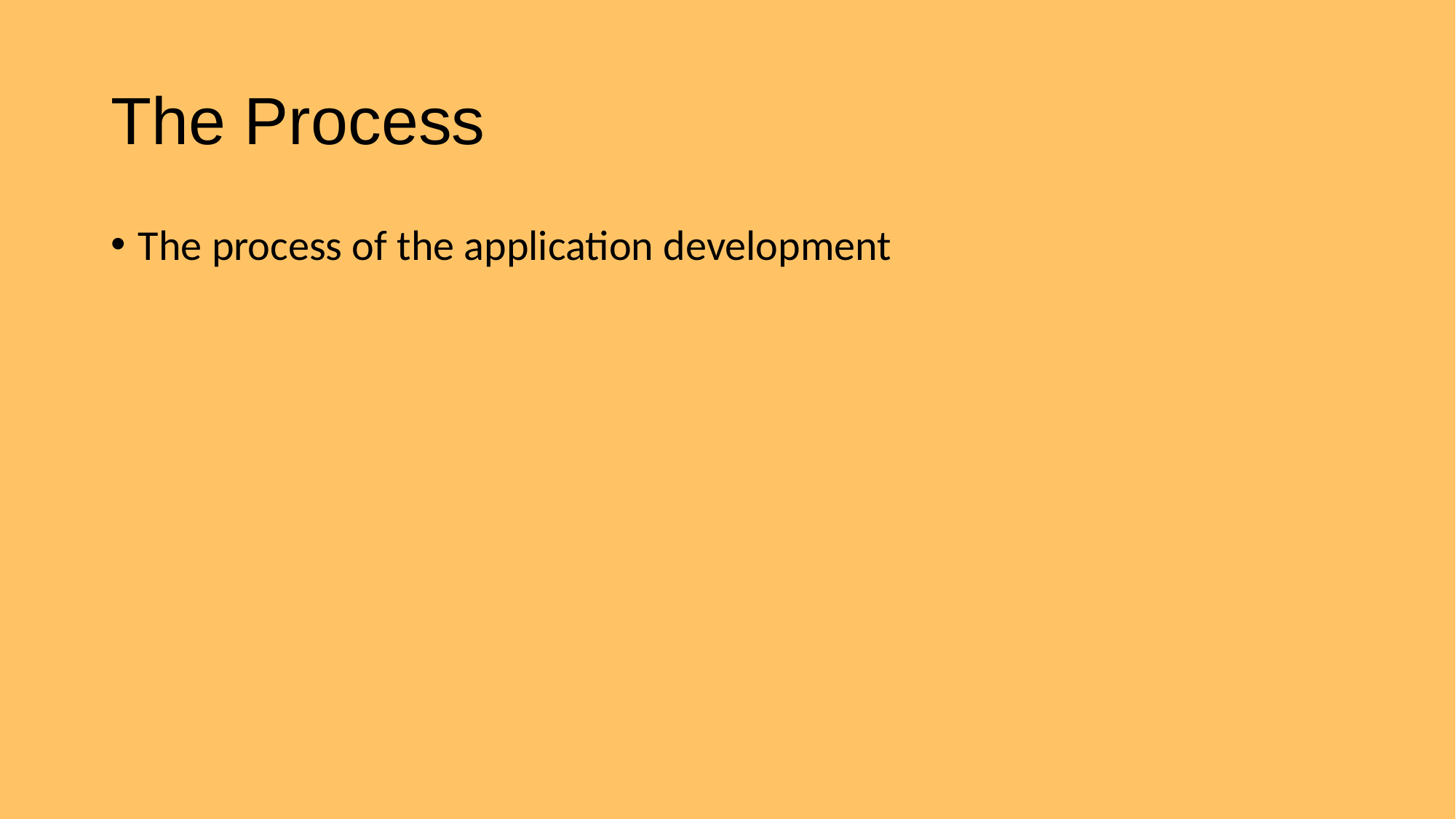

# The Process
The process of the application development